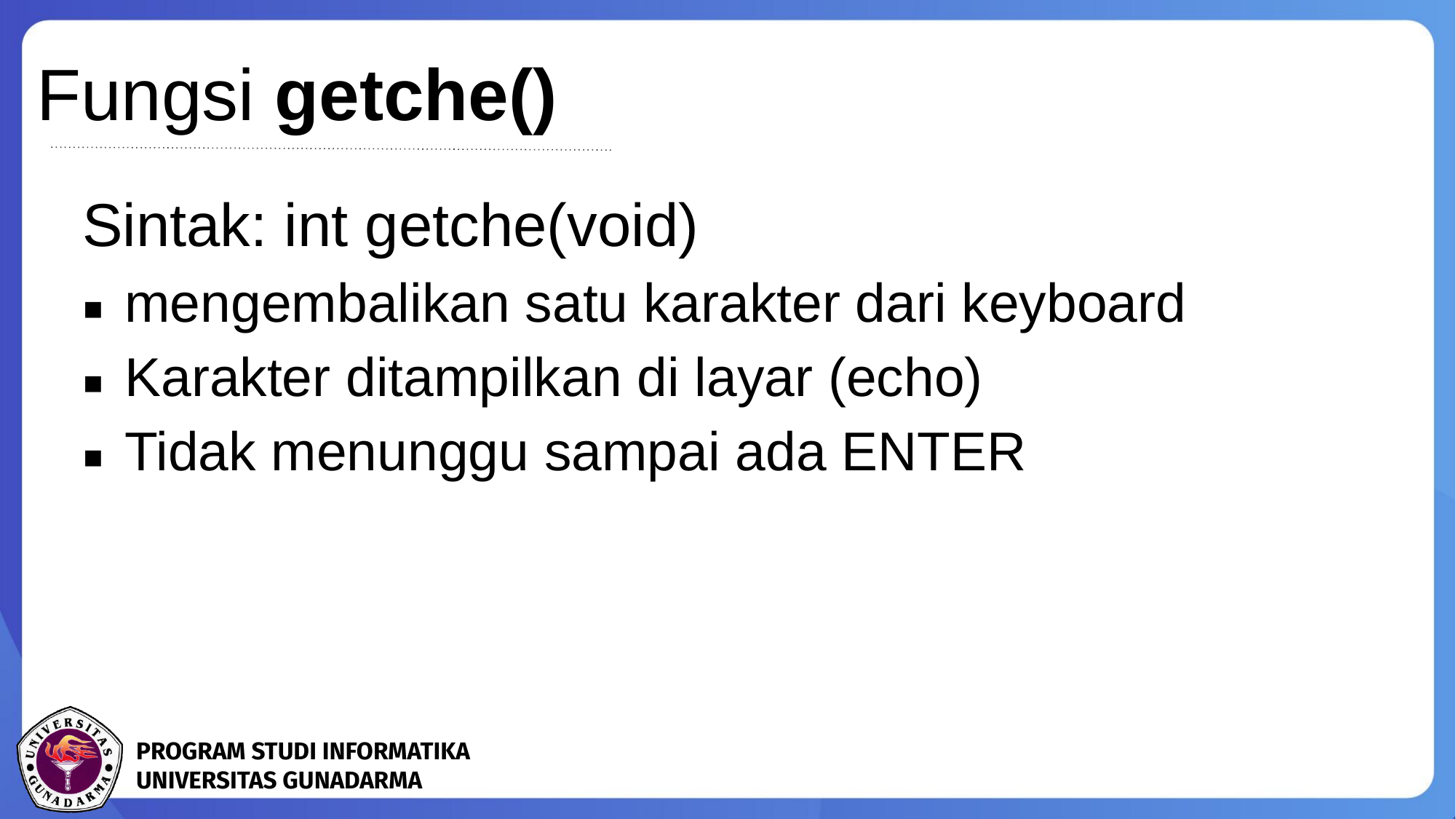

Fungsi getche()
Sintak: int getche(void)
mengembalikan satu karakter dari keyboard
Karakter ditampilkan di layar (echo)
Tidak menunggu sampai ada ENTER